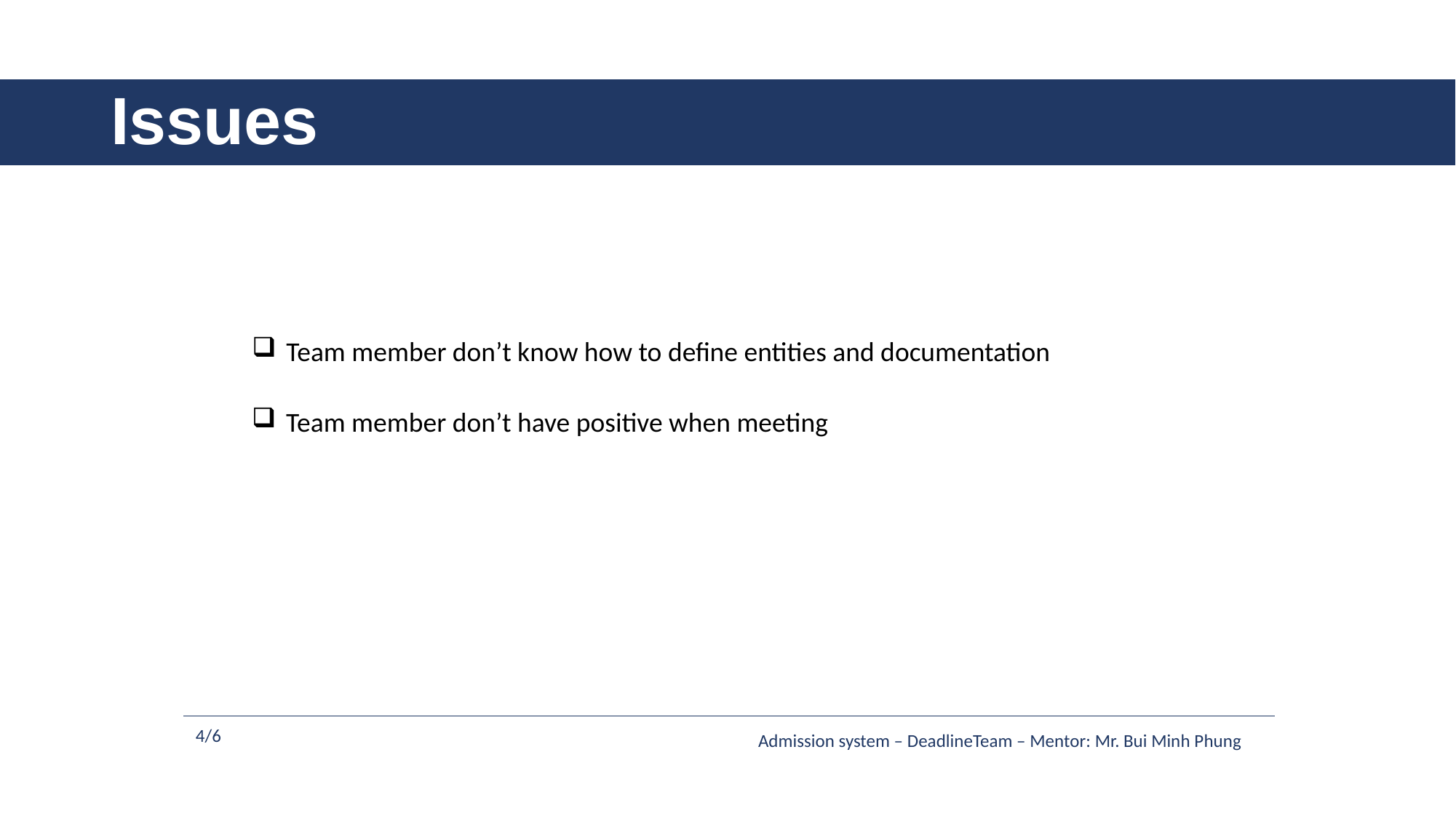

# Issues

Team member don’t know how to define entities and documentation
Team member don’t have positive when meeting
4/6
Admission system – DeadlineTeam – Mentor: Mr. Bui Minh Phung